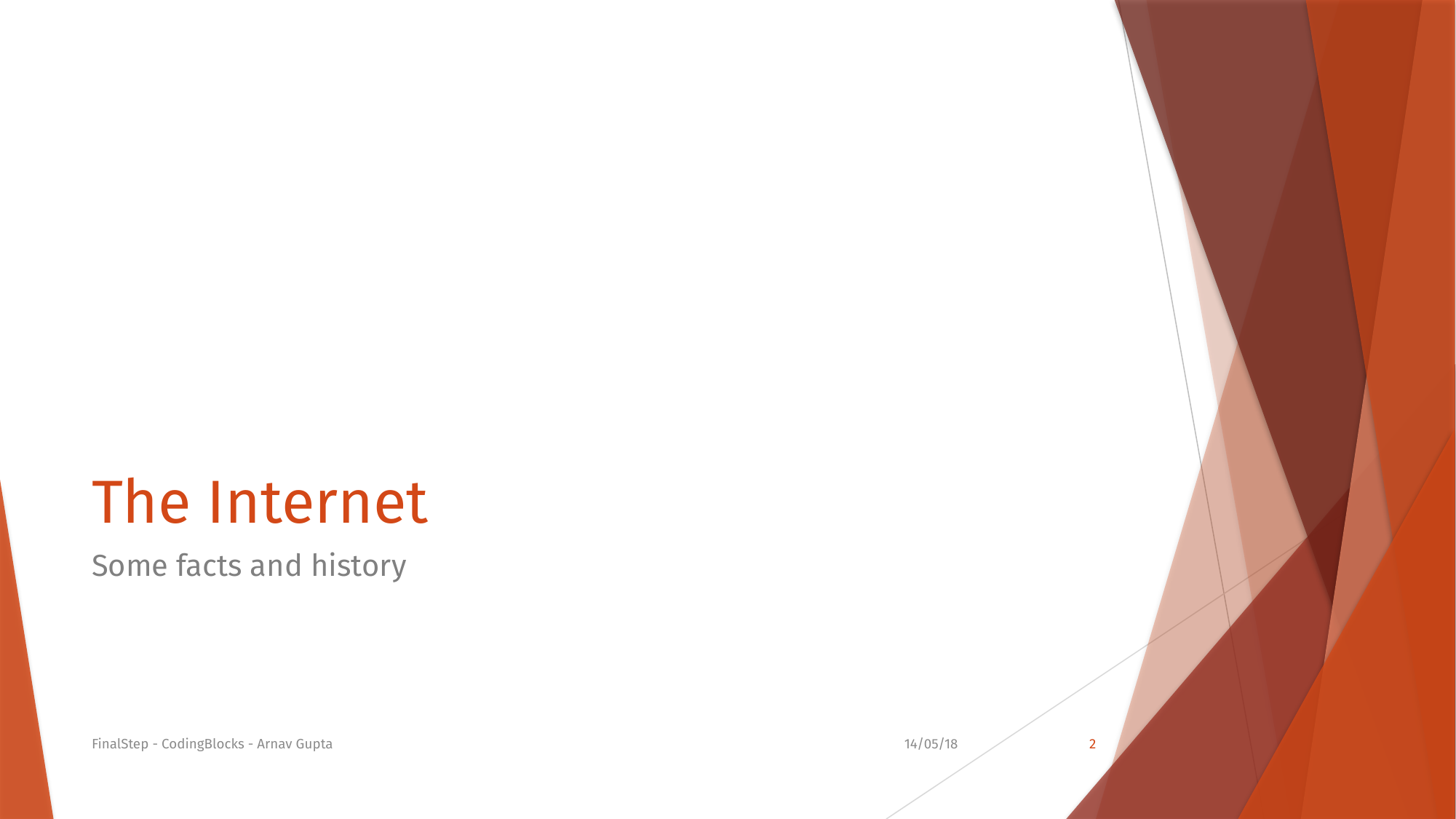

# The Internet
Some facts and history
FinalStep - CodingBlocks - Arnav Gupta
14/05/18
2